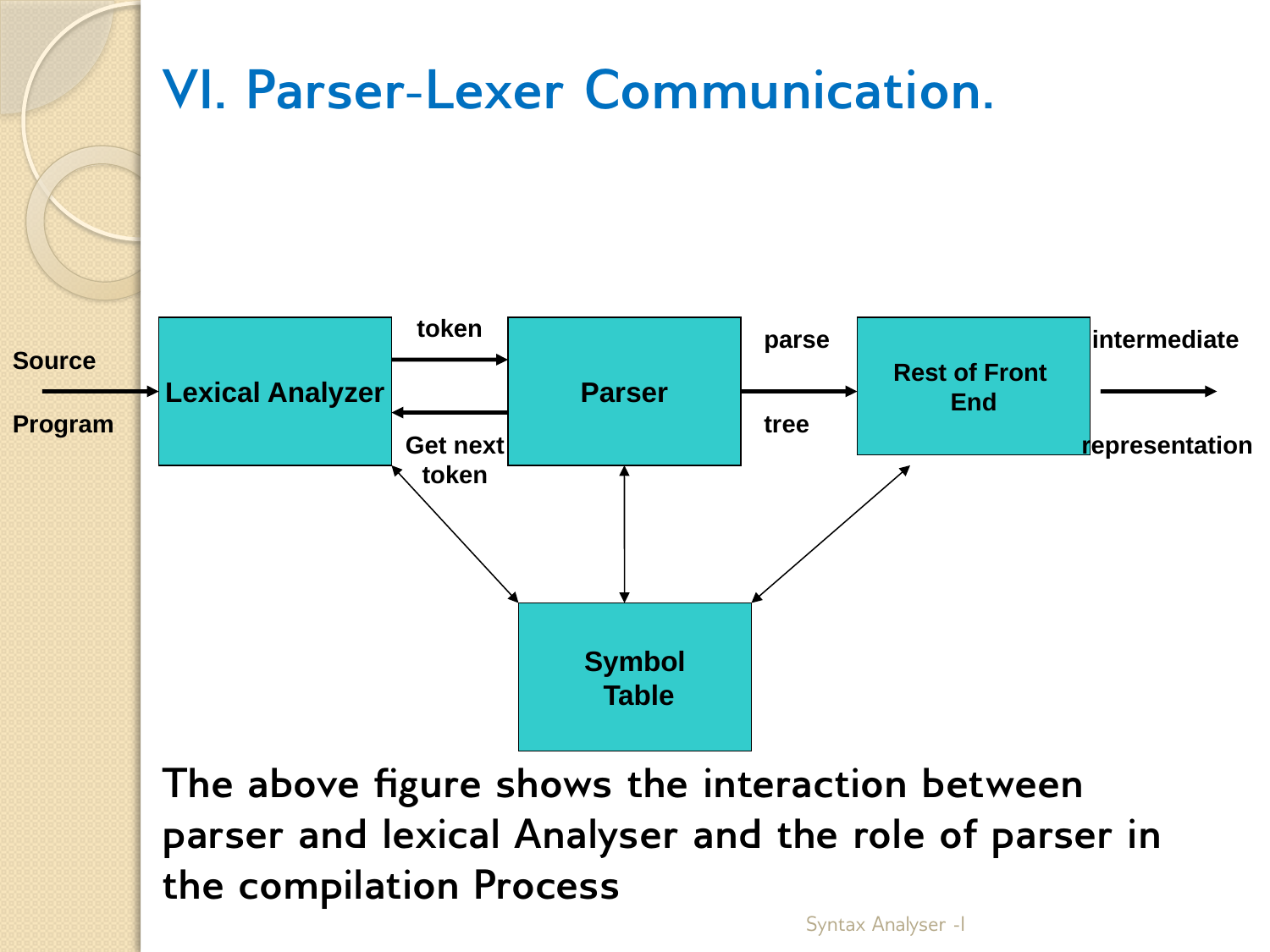

# VI. Parser-Lexer Communication.
token
Lexical Analyzer
Parser
parse
Rest of Front
End
intermediate
Source

Program
tree

Get next token
representation

Symbol
 Table
The above figure shows the interaction between parser and lexical Analyser and the role of parser in the compilation Process
Syntax Analyser -I
25